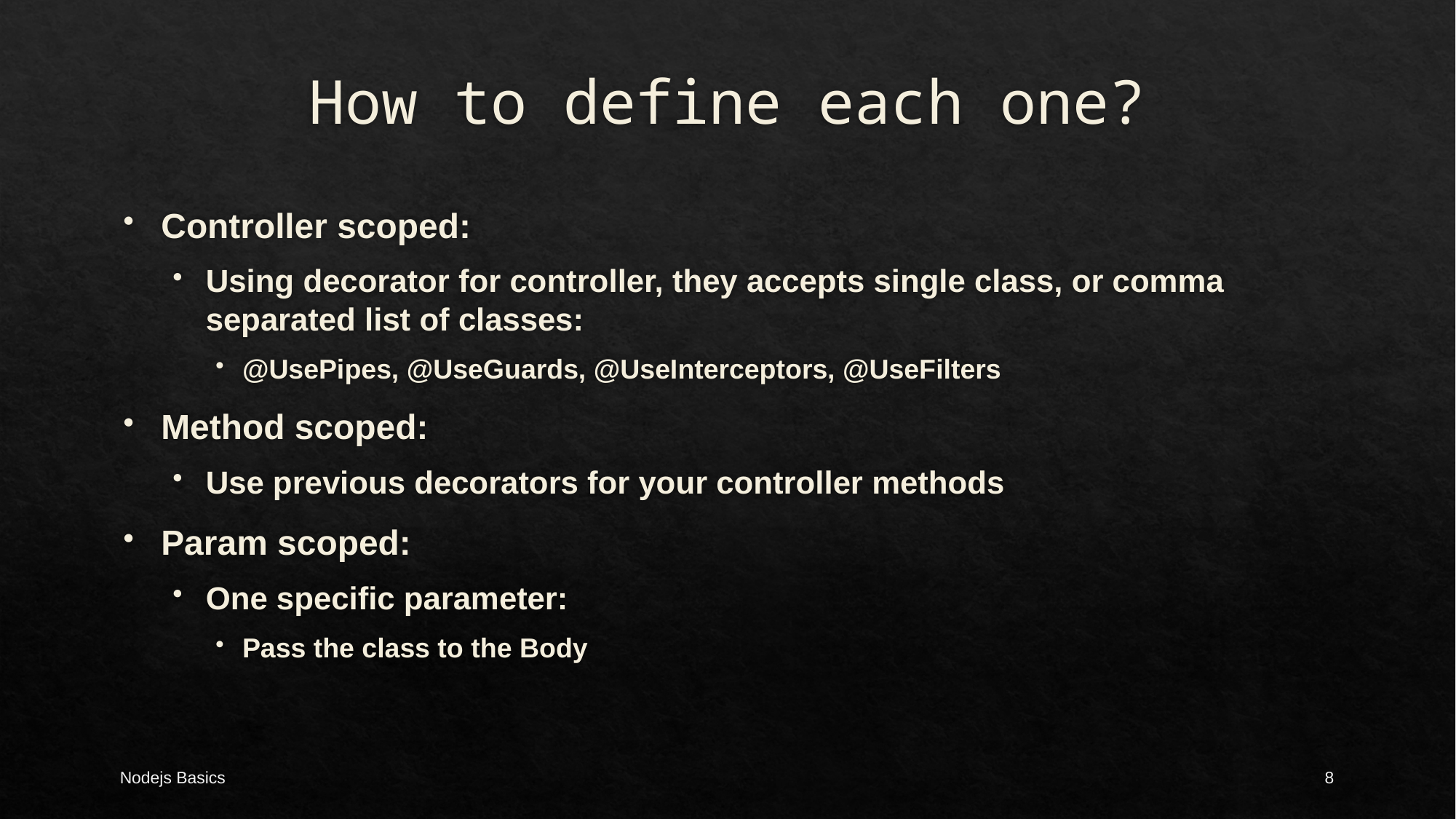

# How to define each one?
Controller scoped:
Using decorator for controller, they accepts single class, or comma separated list of classes:
@UsePipes, @UseGuards, @UseInterceptors, @UseFilters
Method scoped:
Use previous decorators for your controller methods
Param scoped:
One specific parameter:
Pass the class to the Body

Nodejs Basics
8